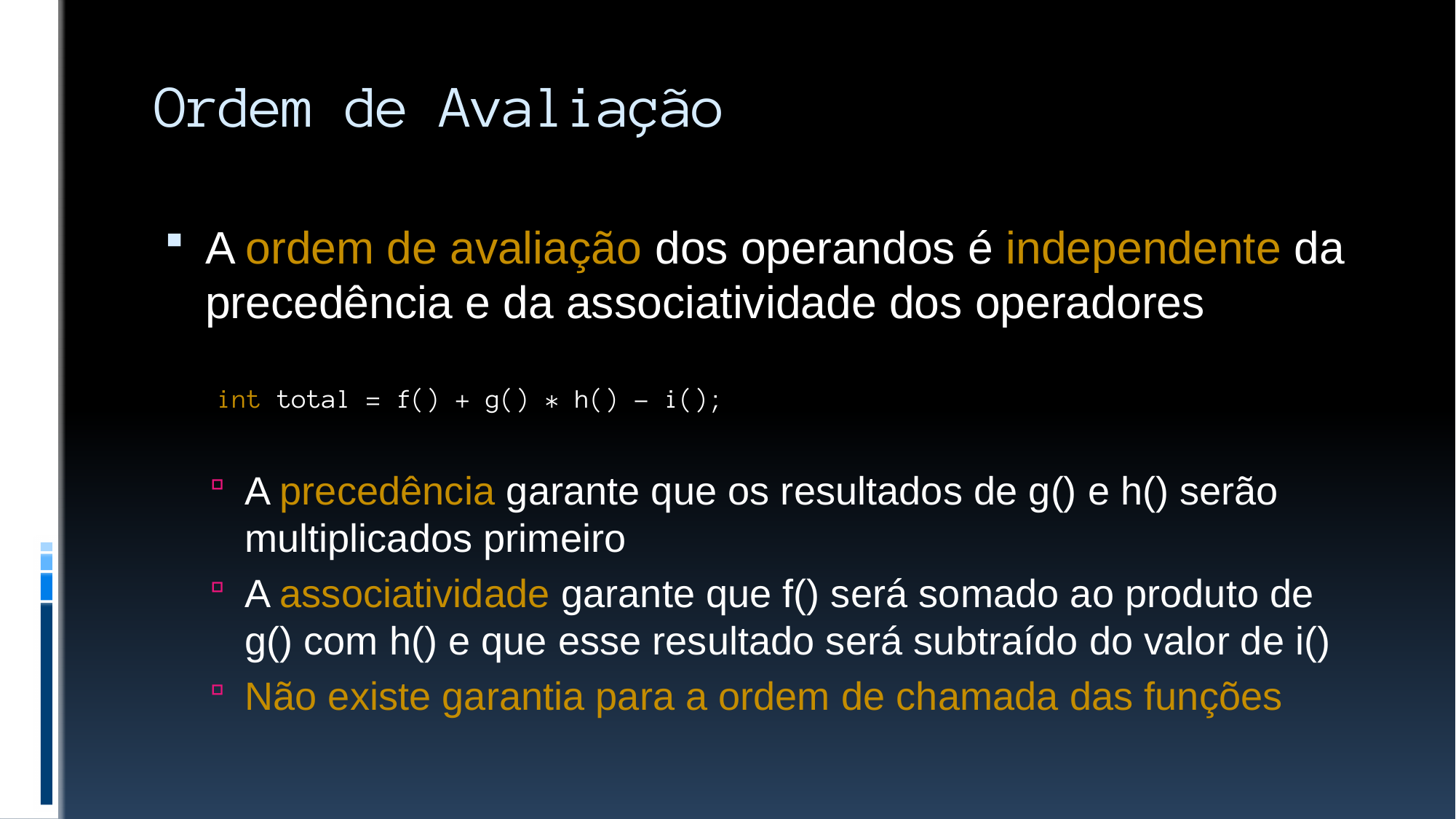

# Ordem de Avaliação
A ordem de avaliação dos operandos é independente da precedência e da associatividade dos operadores

A precedência garante que os resultados de g() e h() serão multiplicados primeiro
A associatividade garante que f() será somado ao produto de g() com h() e que esse resultado será subtraído do valor de i()
Não existe garantia para a ordem de chamada das funções
int total = f() + g() * h() - i();